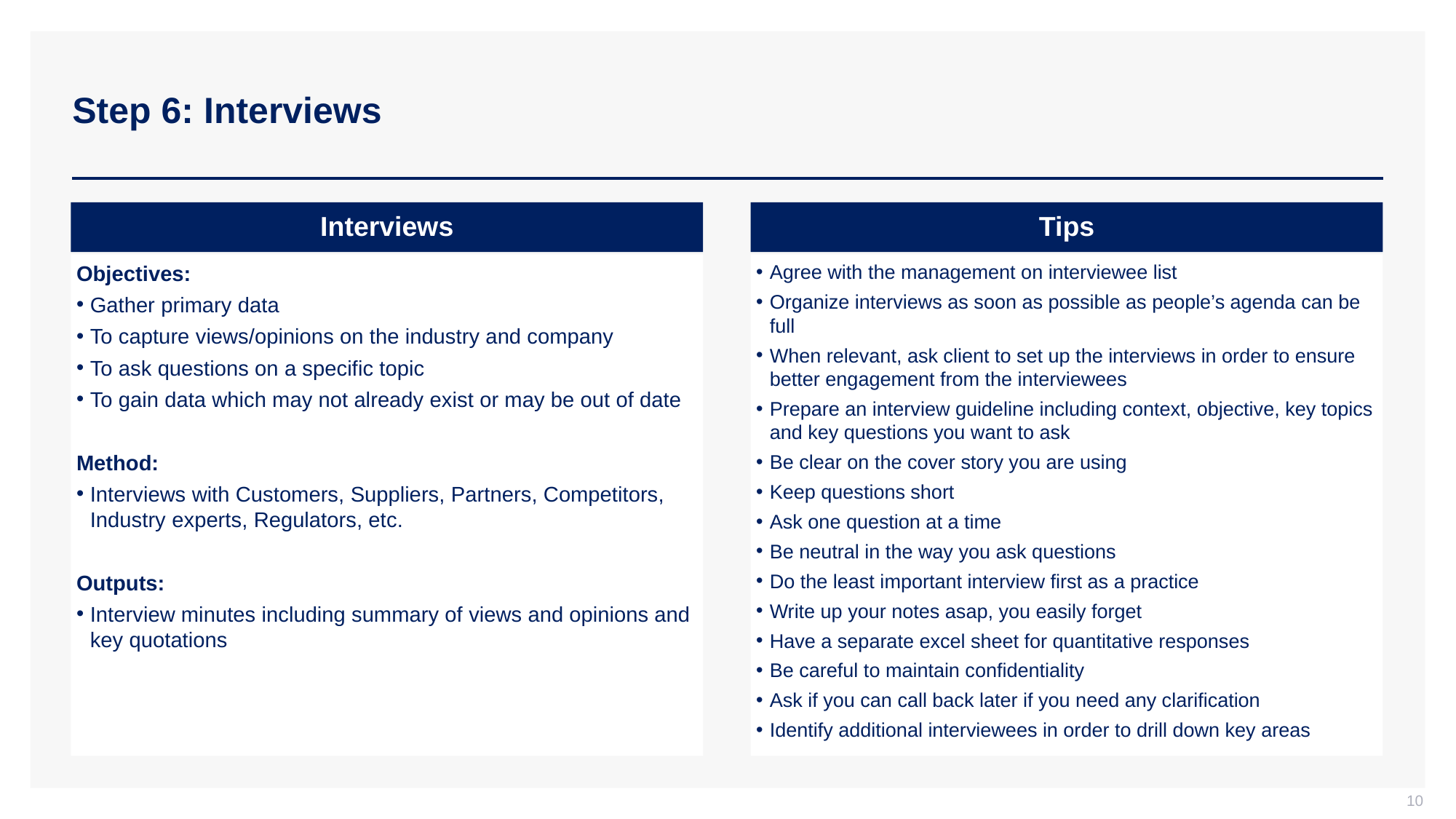

# Step 6: Interviews
Interviews
Tips
Objectives:
Gather primary data
To capture views/opinions on the industry and company
To ask questions on a specific topic
To gain data which may not already exist or may be out of date

Method:
Interviews with Customers, Suppliers, Partners, Competitors, Industry experts, Regulators, etc.

Outputs:
Interview minutes including summary of views and opinions and key quotations
Agree with the management on interviewee list
Organize interviews as soon as possible as people’s agenda can be full
When relevant, ask client to set up the interviews in order to ensure better engagement from the interviewees
Prepare an interview guideline including context, objective, key topics and key questions you want to ask
Be clear on the cover story you are using
Keep questions short
Ask one question at a time
Be neutral in the way you ask questions
Do the least important interview first as a practice
Write up your notes asap, you easily forget
Have a separate excel sheet for quantitative responses
Be careful to maintain confidentiality
Ask if you can call back later if you need any clarification
Identify additional interviewees in order to drill down key areas
10